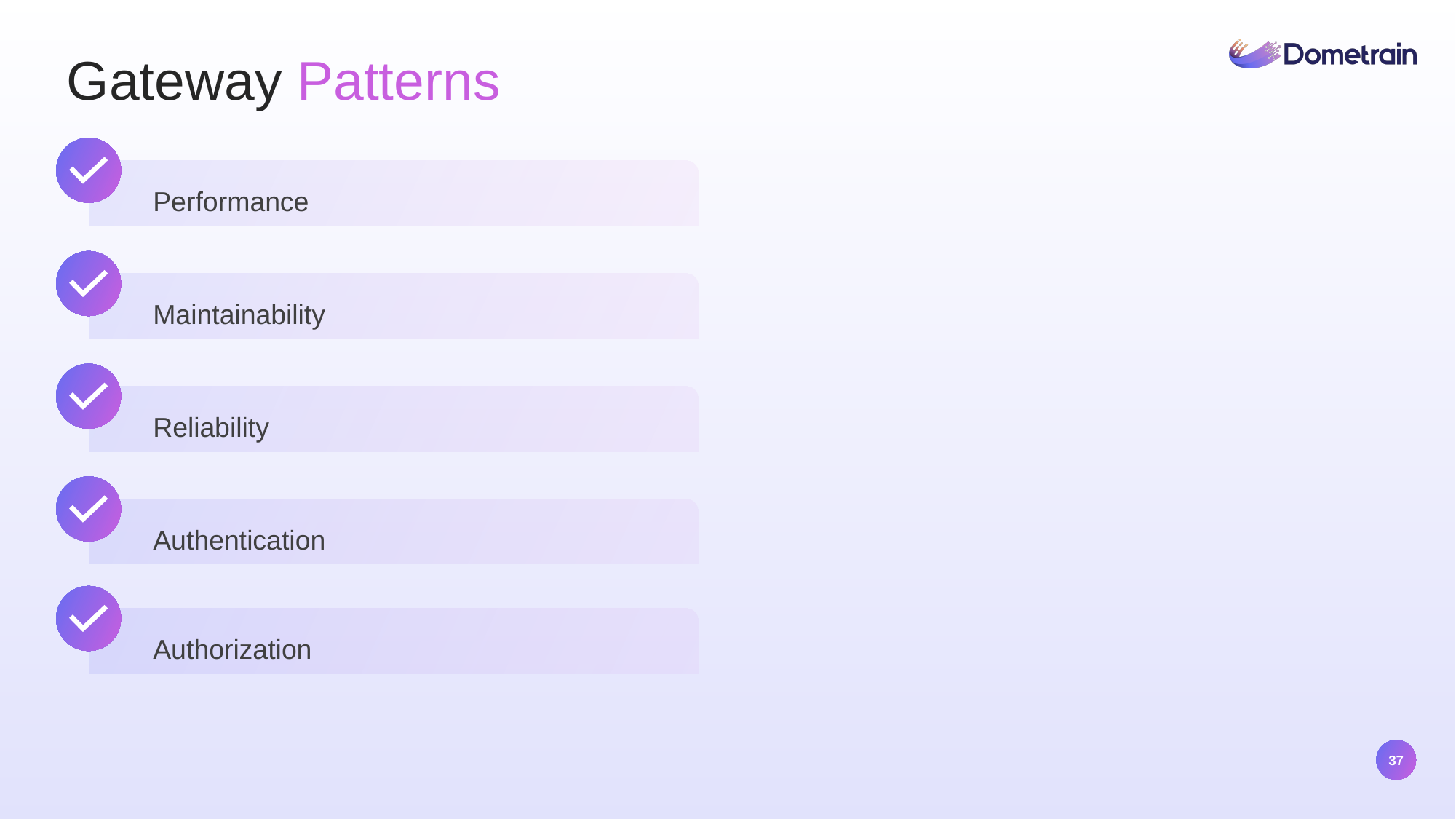

Gateway Patterns

Performance

Maintainability

Reliability

Authentication

Authorization